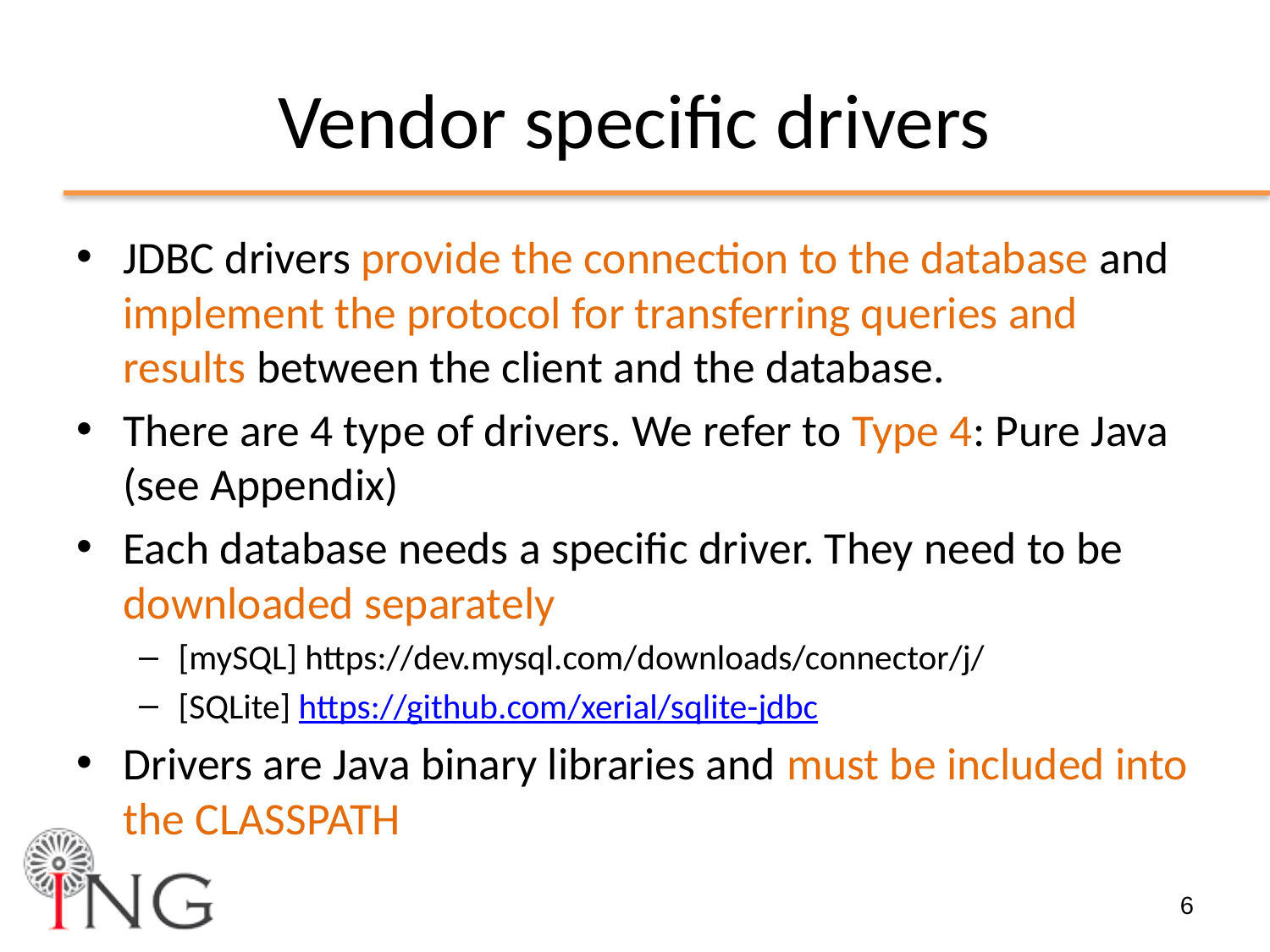

# Vendor specific drivers
JDBC drivers provide the connection to the database and implement the protocol for transferring queries and results between the client and the database.
There are 4 type of drivers. We refer to Type 4: Pure Java (see Appendix)
Each database needs a specific driver. They need to be downloaded separately
[mySQL] https://dev.mysql.com/downloads/connector/j/
[SQLite] https://github.com/xerial/sqlite-jdbc
Drivers are Java binary libraries and must be included into the CLASSPATH
6